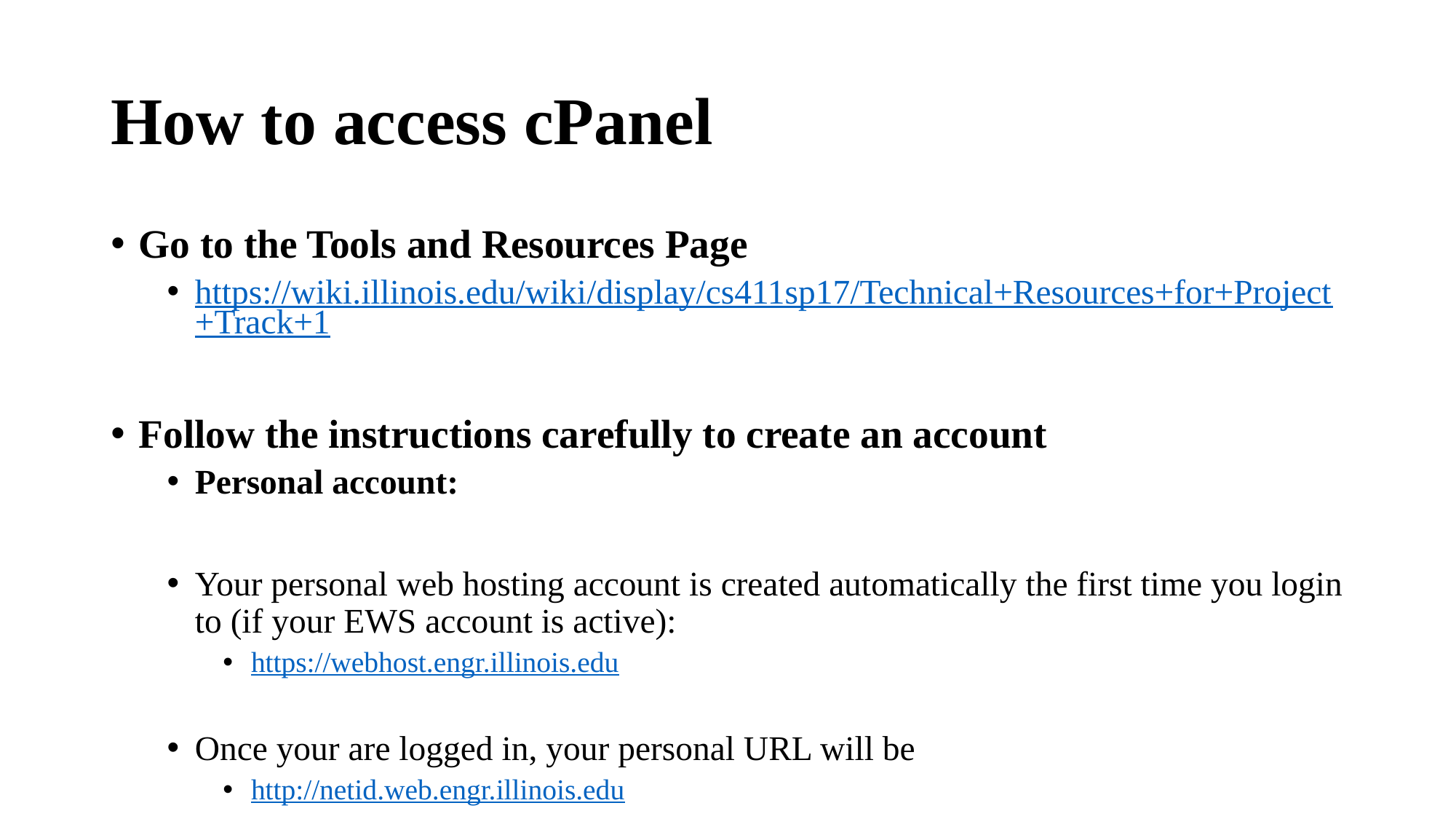

# How to access cPanel
Go to the Tools and Resources Page
https://wiki.illinois.edu/wiki/display/cs411sp17/Technical+Resources+for+Project+Track+1

Follow the instructions carefully to create an account
Personal account:

Your personal web hosting account is created automatically the first time you login to (if your EWS account is active):
https://webhost.engr.illinois.edu

Once your are logged in, your personal URL will be
http://netid.web.engr.illinois.edu